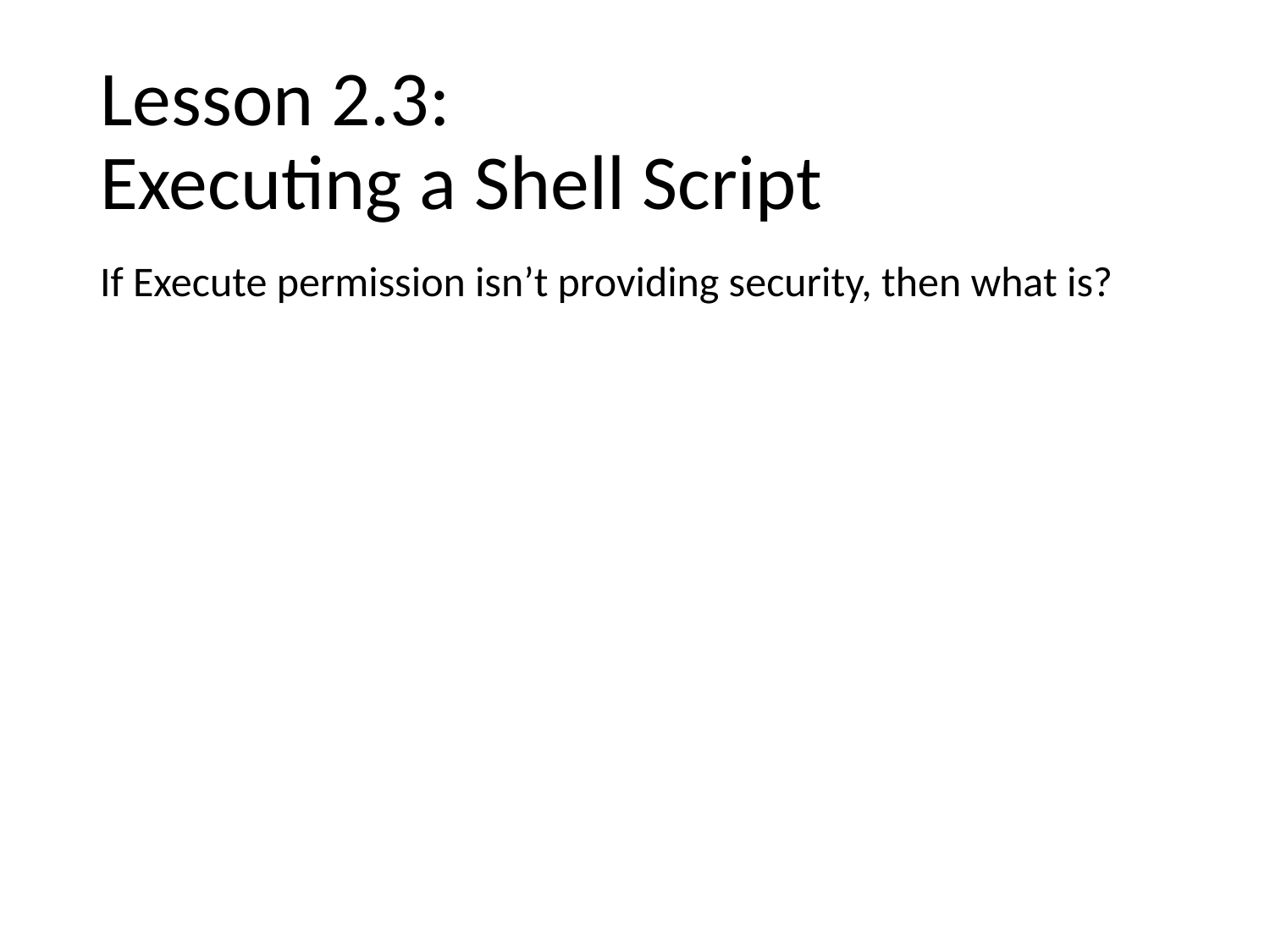

# Lesson 2.3: Executing a Shell Script
If Execute permission isn’t providing security, then what is?